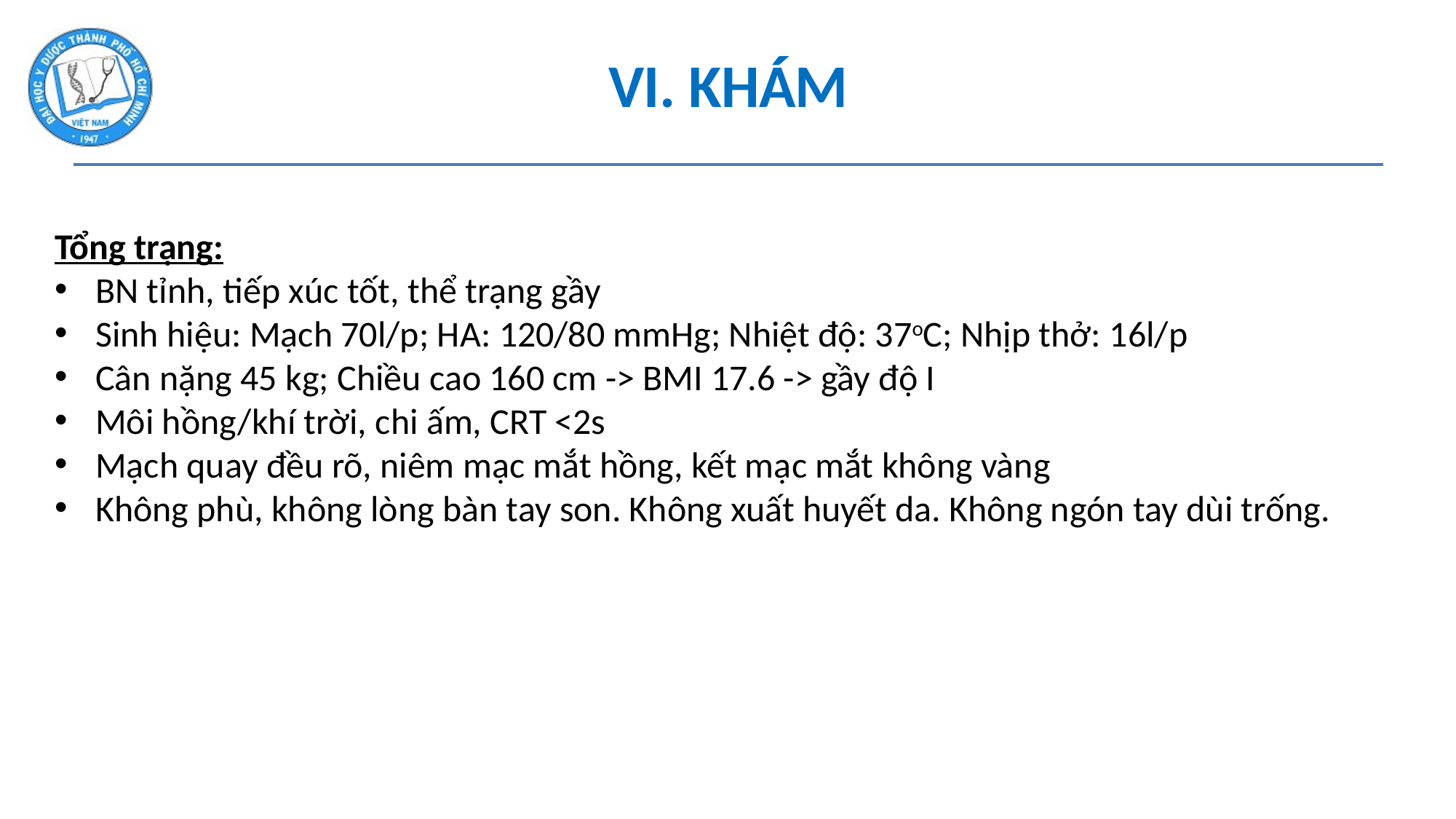

# VI. KHÁM

Tổng trạng:
BN tỉnh, tiếp xúc tốt, thể trạng gầy
Sinh hiệu: Mạch 70l/p; HA: 120/80 mmHg; Nhiệt độ: 37oC; Nhịp thở: 16l/p
Cân nặng 45 kg; Chiều cao 160 cm -> BMI 17.6 -> gầy độ I
Môi hồng/khí trời, chi ấm, CRT <2s
Mạch quay đều rõ, niêm mạc mắt hồng, kết mạc mắt không vàng
Không phù, không lòng bàn tay son. Không xuất huyết da. Không ngón tay dùi trống.